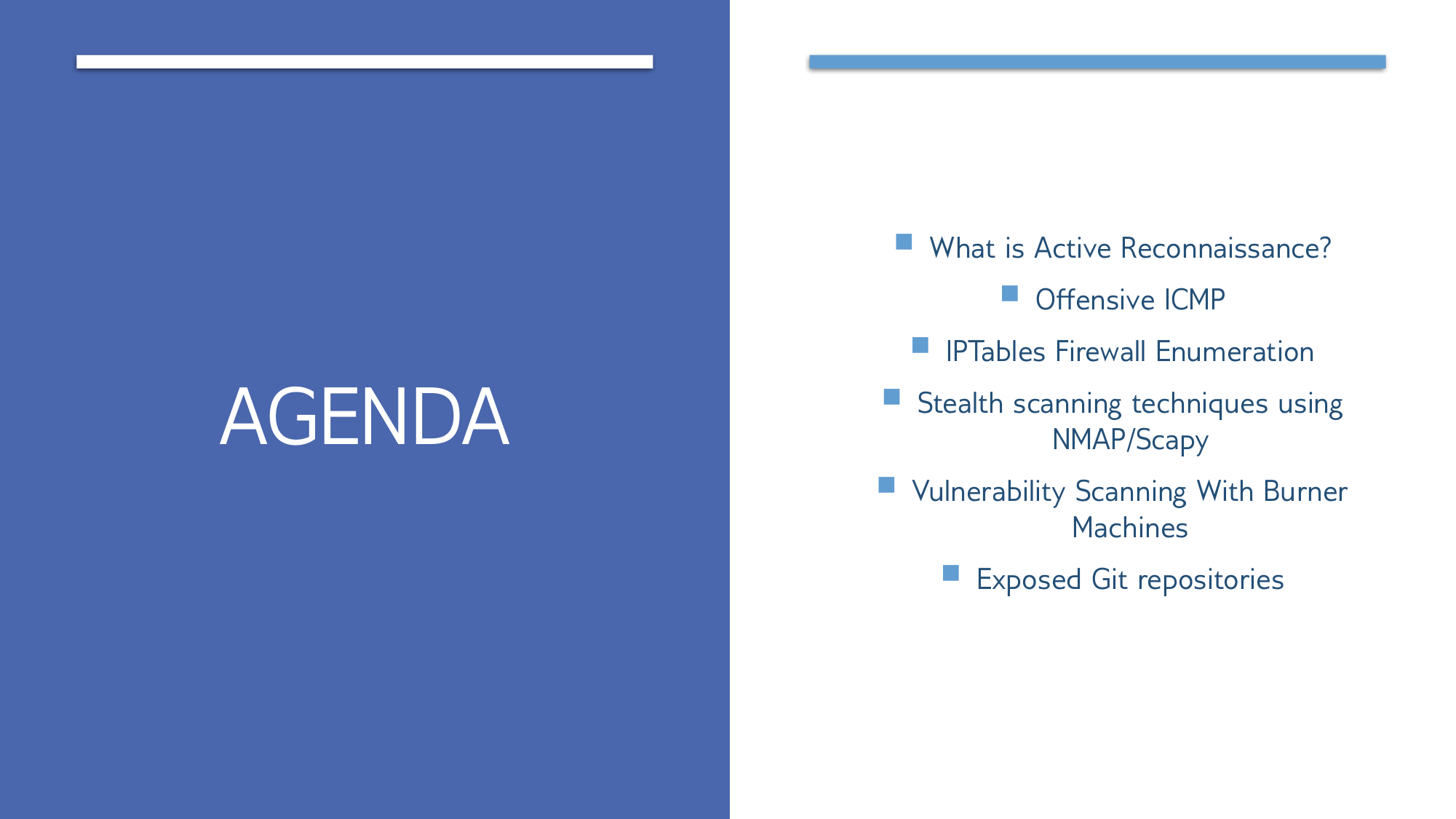

# Agenda
What is Active Reconnaissance?
Offensive ICMP
IPTables Firewall Enumeration
Stealth scanning techniques using NMAP/Scapy
Vulnerability Scanning With Burner Machines
Exposed Git repositories